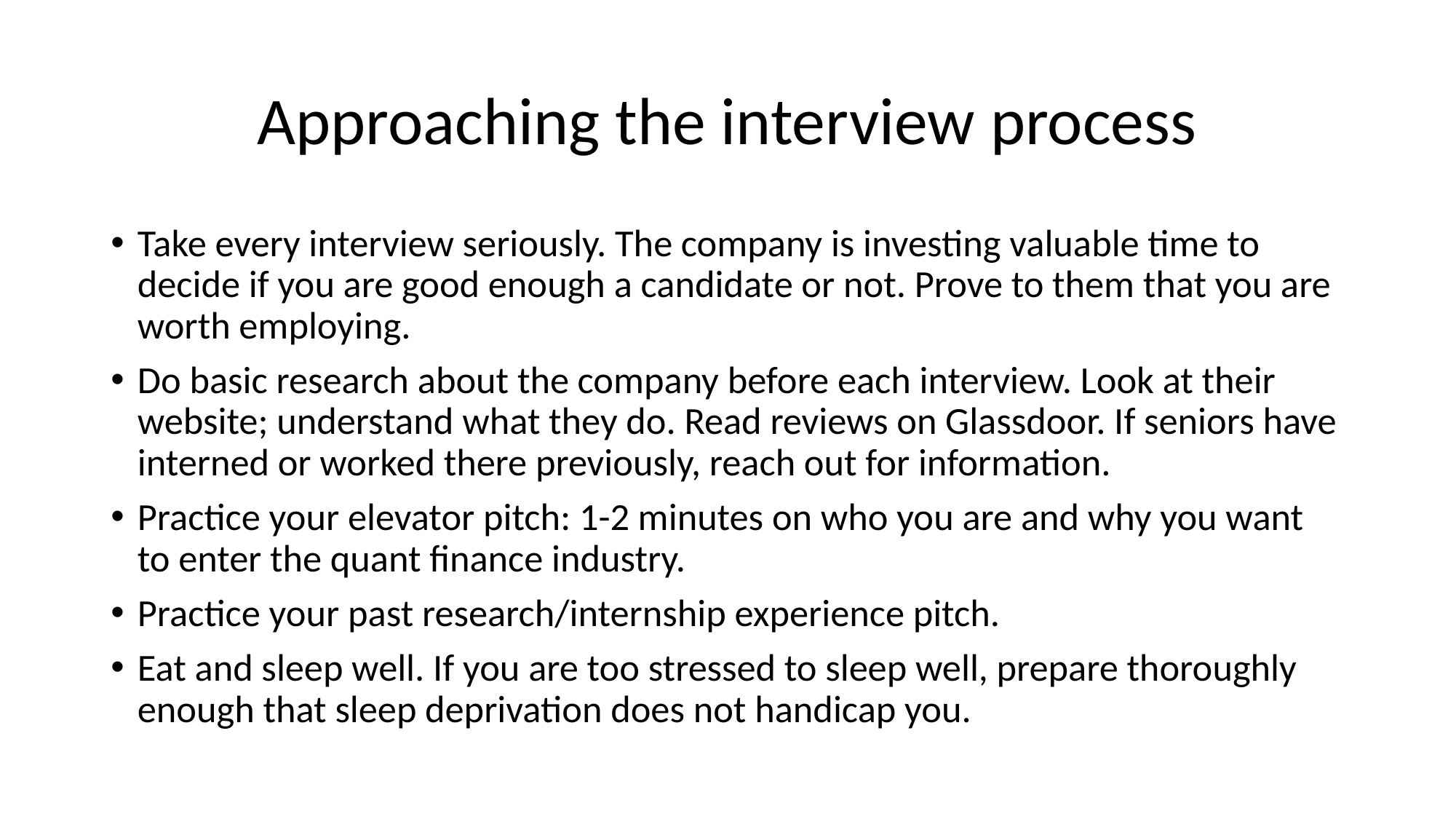

# Approaching the interview process
Take every interview seriously. The company is investing valuable time to decide if you are good enough a candidate or not. Prove to them that you are worth employing.
Do basic research about the company before each interview. Look at their website; understand what they do. Read reviews on Glassdoor. If seniors have interned or worked there previously, reach out for information.
Practice your elevator pitch: 1-2 minutes on who you are and why you want to enter the quant finance industry.
Practice your past research/internship experience pitch.
Eat and sleep well. If you are too stressed to sleep well, prepare thoroughly enough that sleep deprivation does not handicap you.